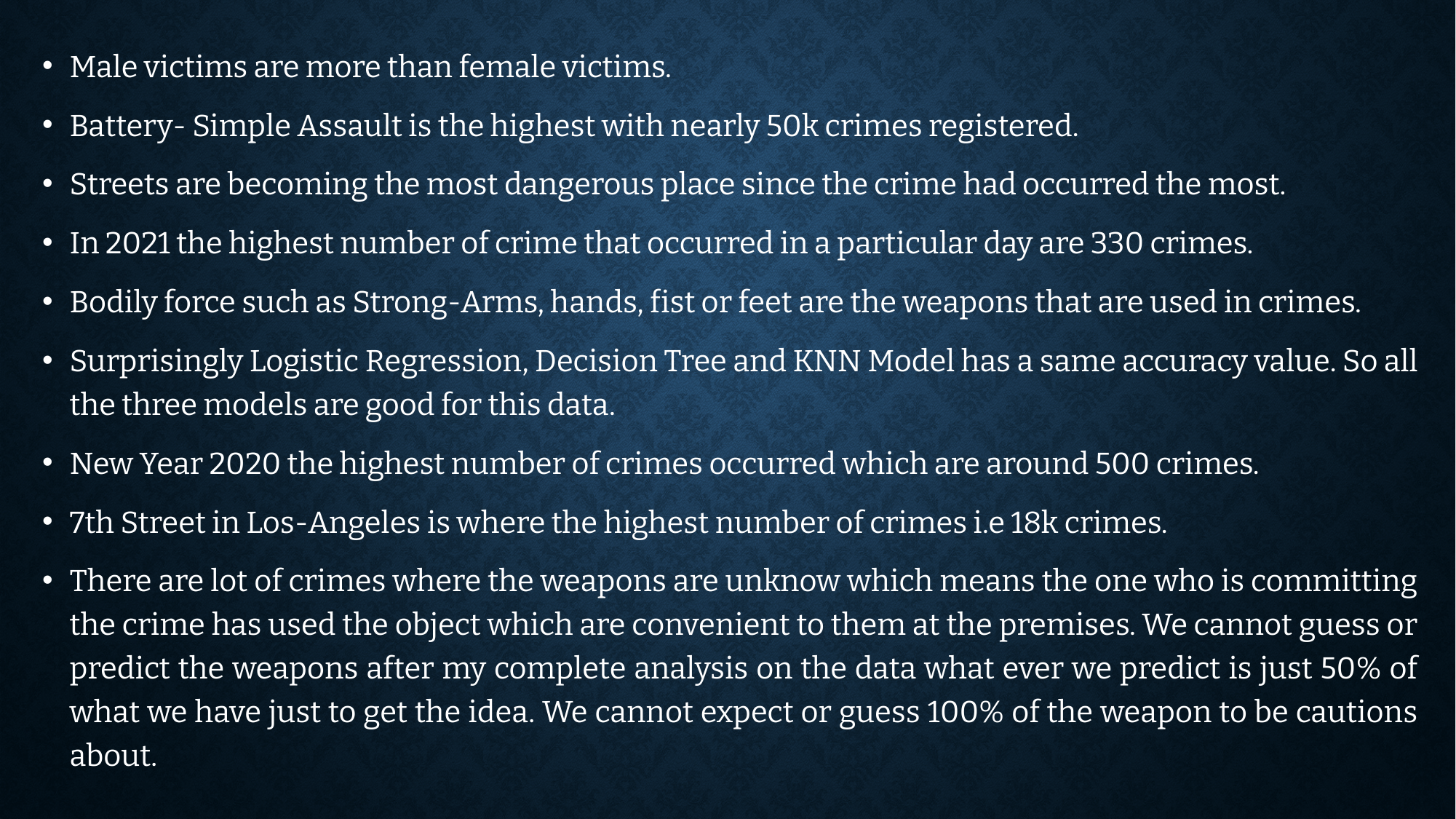

Male victims are more than female victims.
Battery- Simple Assault is the highest with nearly 50k crimes registered.
Streets are becoming the most dangerous place since the crime had occurred the most.
In 2021 the highest number of crime that occurred in a particular day are 330 crimes.
Bodily force such as Strong-Arms, hands, fist or feet are the weapons that are used in crimes.
Surprisingly Logistic Regression, Decision Tree and KNN Model has a same accuracy value. So all the three models are good for this data.
New Year 2020 the highest number of crimes occurred which are around 500 crimes.
7th Street in Los-Angeles is where the highest number of crimes i.e 18k crimes.
There are lot of crimes where the weapons are unknow which means the one who is committing the crime has used the object which are convenient to them at the premises. We cannot guess or predict the weapons after my complete analysis on the data what ever we predict is just 50% of what we have just to get the idea. We cannot expect or guess 100% of the weapon to be cautions about.